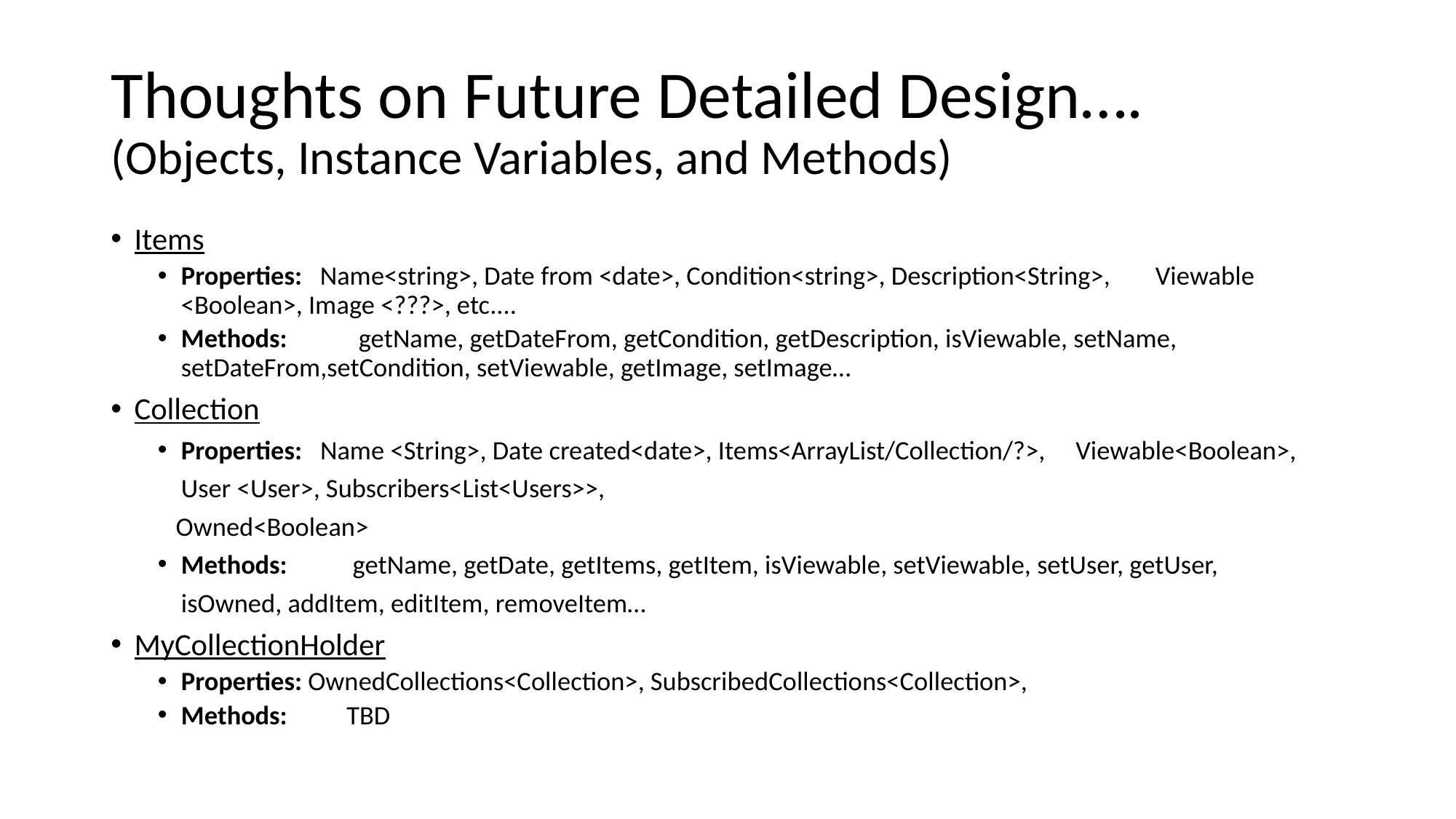

# Thoughts on Future Detailed Design…. (Objects, Instance Variables, and Methods)
Items
Properties:   Name<string>, Date from <date>, Condition<string>, Description<String>, 			   Viewable <Boolean>, Image <???>, etc....
Methods: 	   getName, getDateFrom, getCondition, getDescription, isViewable, setName, 			   setDateFrom,setCondition, setViewable, getImage, setImage…
Collection
Properties:   Name <String>, Date created<date>, Items<ArrayList/Collection/?>, 				   Viewable<Boolean>, User <User>, Subscribers<List<Users>>,
		   Owned<Boolean>
Methods:	  getName, getDate, getItems, getItem, isViewable, setViewable, setUser, getUser, 		  isOwned, addItem, editItem, removeItem…
MyCollectionHolder
Properties: OwnedCollections<Collection>, SubscribedCollections<Collection>,
Methods: 	 TBD